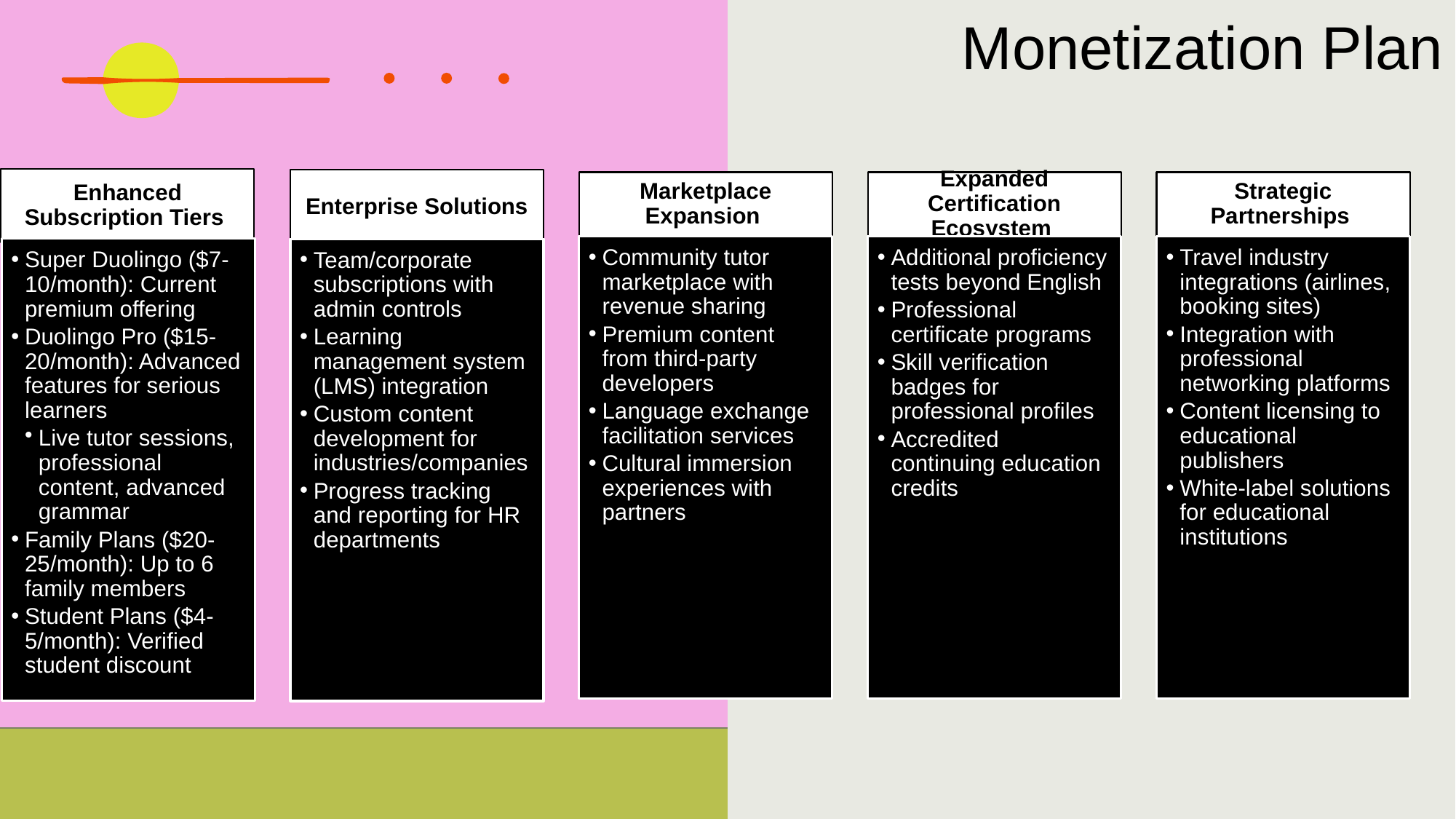

Monetization Plan
Enhanced Subscription Tiers
Super Duolingo ($7-10/month): Current premium offering
Duolingo Pro ($15-20/month): Advanced features for serious learners
Live tutor sessions, professional content, advanced grammar
Family Plans ($20-25/month): Up to 6 family members
Student Plans ($4-5/month): Verified student discount
Enterprise Solutions
Team/corporate subscriptions with admin controls
Learning management system (LMS) integration
Custom content development for industries/companies
Progress tracking and reporting for HR departments
Marketplace Expansion
Community tutor marketplace with revenue sharing
Premium content from third-party developers
Language exchange facilitation services
Cultural immersion experiences with partners
Expanded Certification Ecosystem
Additional proficiency tests beyond English
Professional certificate programs
Skill verification badges for professional profiles
Accredited continuing education credits
Strategic Partnerships
Travel industry integrations (airlines, booking sites)
Integration with professional networking platforms
Content licensing to educational publishers
White-label solutions for educational institutions